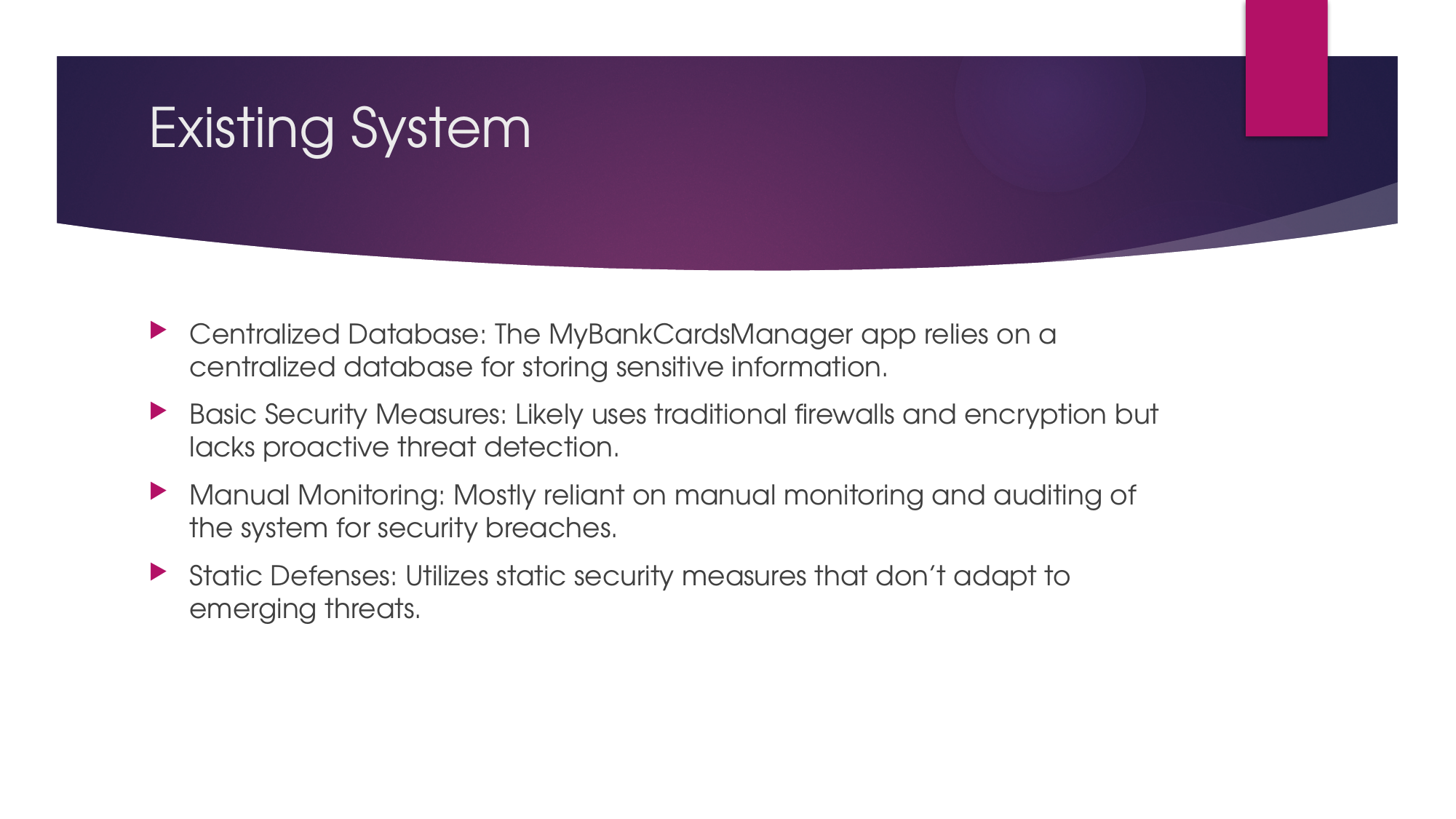

# Existing System
Centralized Database: The MyBankCardsManager app relies on a centralized database for storing sensitive information.
Basic Security Measures: Likely uses traditional firewalls and encryption but lacks proactive threat detection.
Manual Monitoring: Mostly reliant on manual monitoring and auditing of the system for security breaches.
Static Defenses: Utilizes static security measures that don’t adapt to emerging threats.